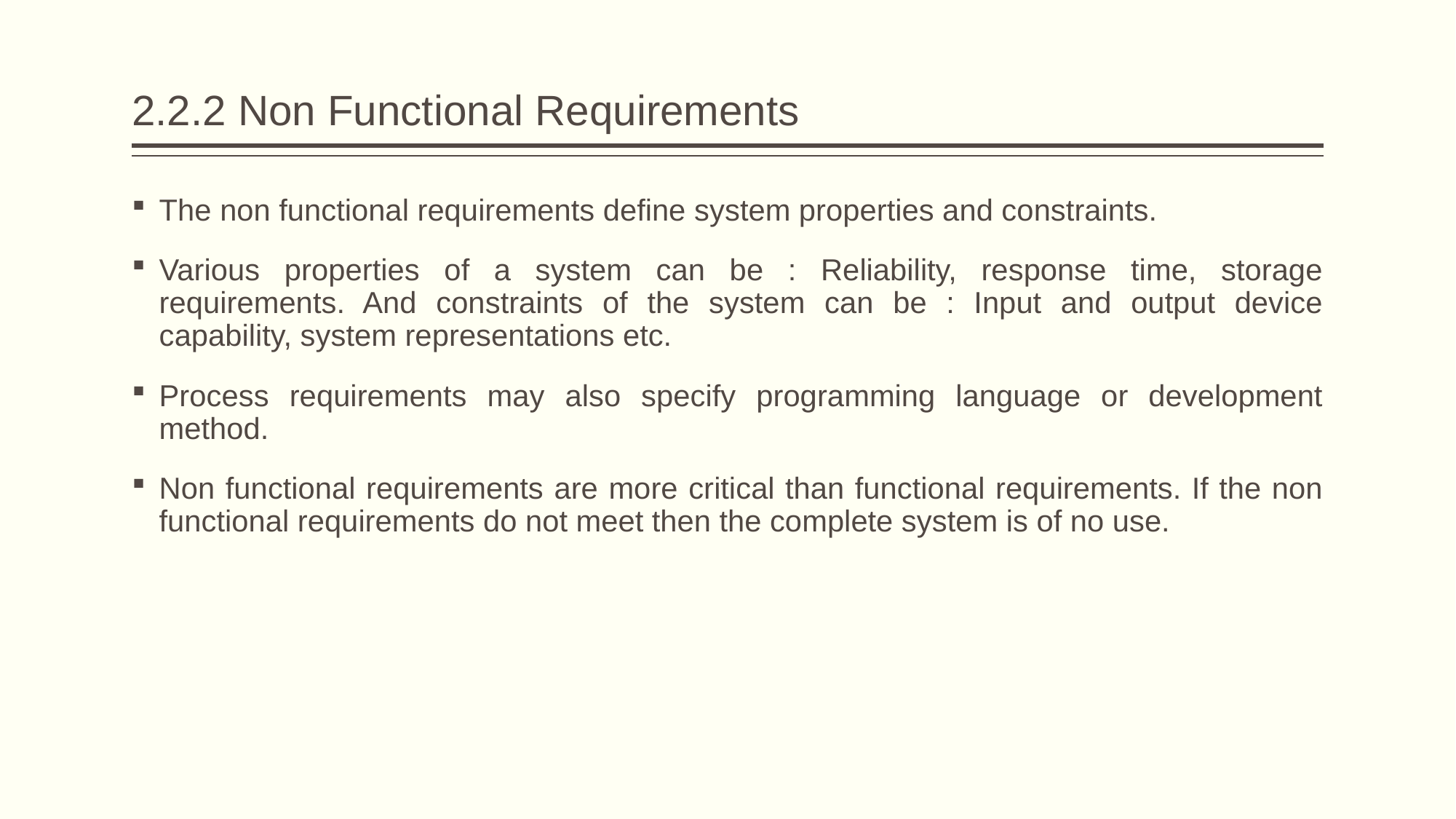

# 2.2.2 Non Functional Requirements
The non functional requirements define system properties and constraints.
Various properties of a system can be : Reliability, response time, storage requirements. And constraints of the system can be : Input and output device capability, system representations etc.
Process requirements may also specify programming language or development method.
Non functional requirements are more critical than functional requirements. If the non functional requirements do not meet then the complete system is of no use.